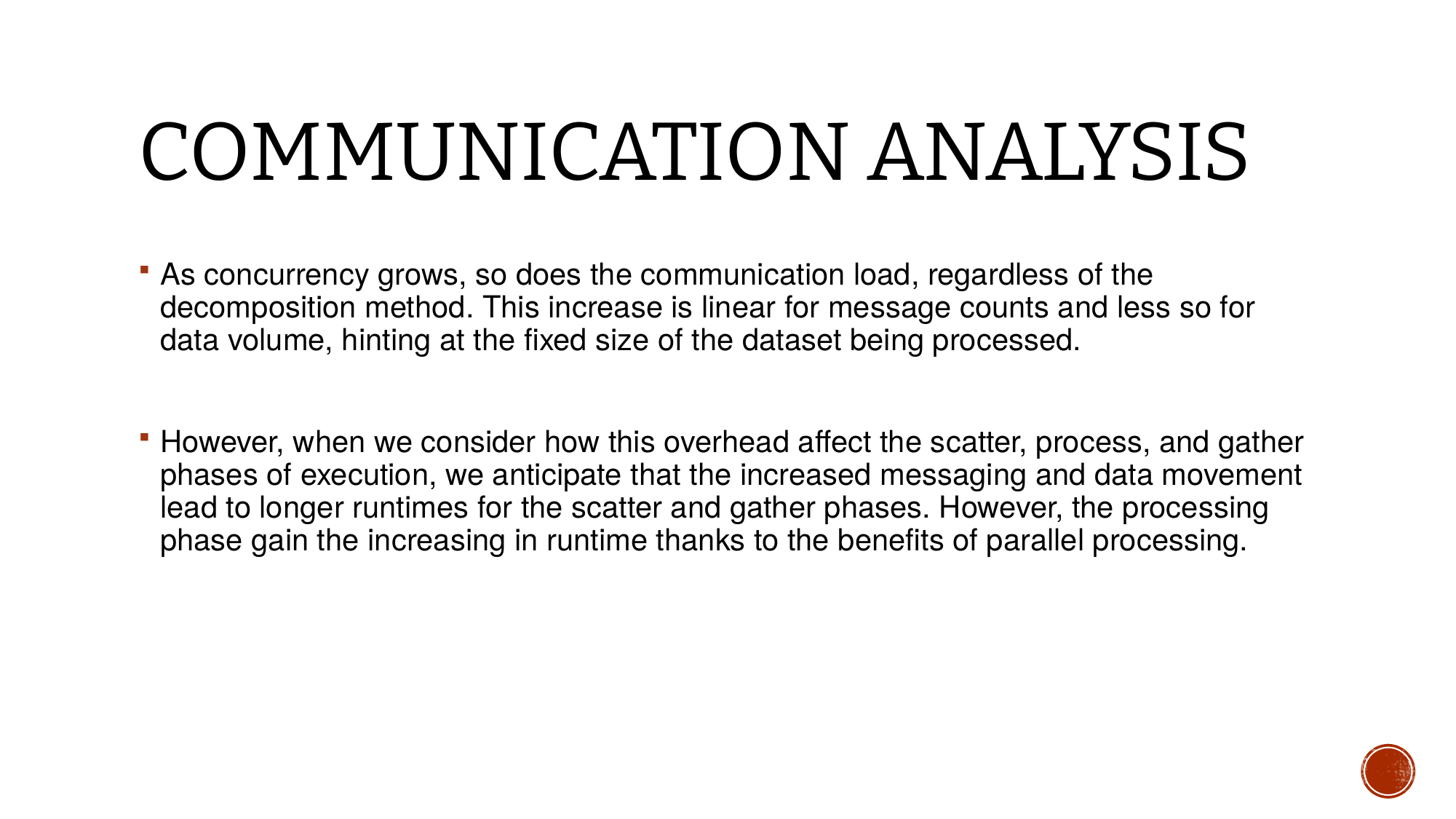

# Communication analysis
As concurrency grows, so does the communication load, regardless of the decomposition method. This increase is linear for message counts and less so for data volume, hinting at the fixed size of the dataset being processed.

However, when we consider how this overhead affect the scatter, process, and gather phases of execution, we anticipate that the increased messaging and data movement lead to longer runtimes for the scatter and gather phases. However, the processing phase gain the increasing in runtime thanks to the benefits of parallel processing.